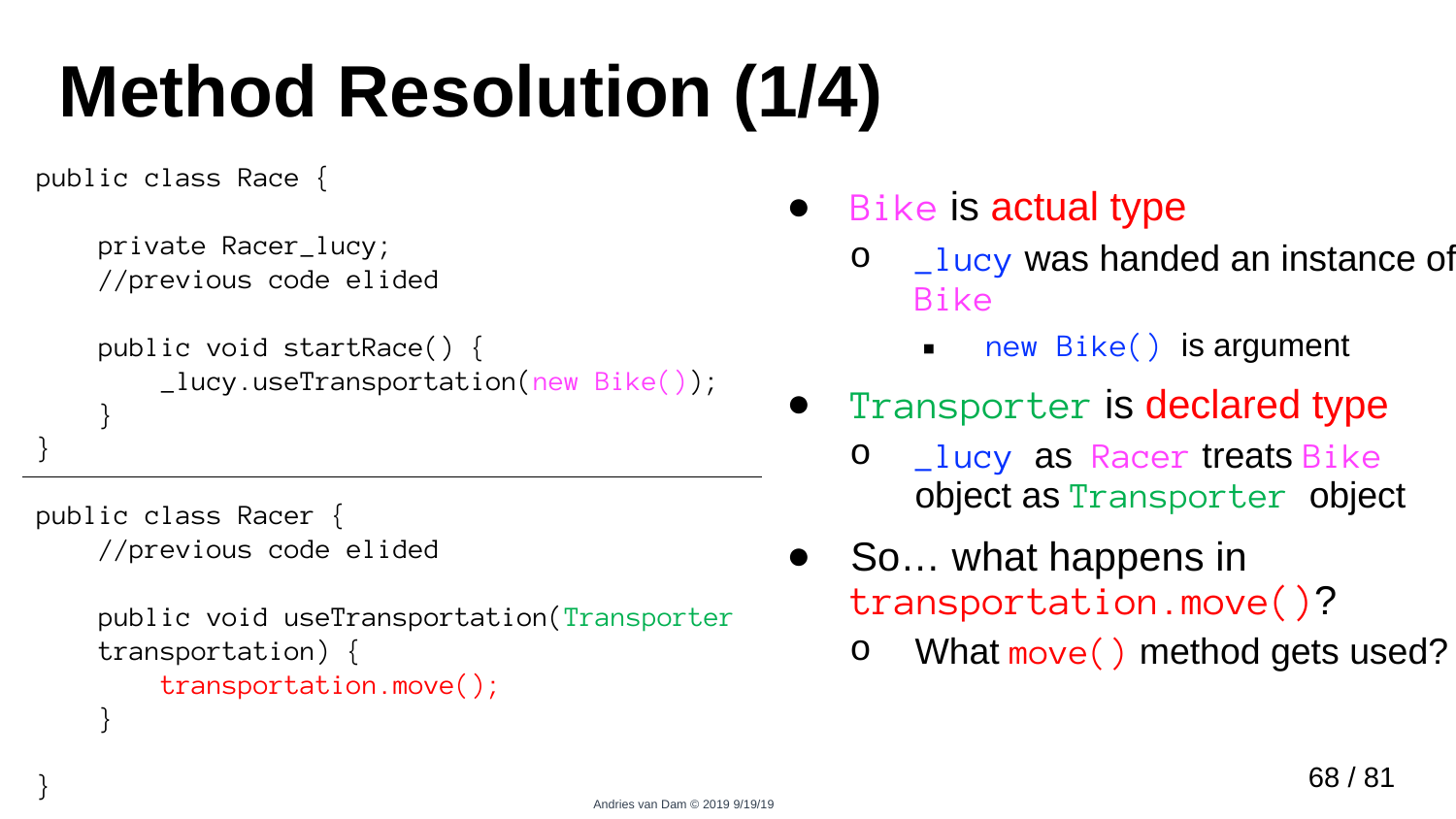

# Method Resolution (1/4)
public class Race {

    private Racer_lucy;
    //previous code elided

    public void startRace() {
        _lucy.useTransportation(new Bike());
    }
}
Bike is actual type
_lucy was handed an instance of Bike
new Bike() is argument
Transporter is declared type
_lucy as Racer treats Bike object as Transporter object
So… what happens in transportation.move()?
What move() method gets used?
public class Racer {
    //previous code elided

    public void useTransportation(Transporter
    transportation) {
        transportation.move();
    }

}
68 / 81